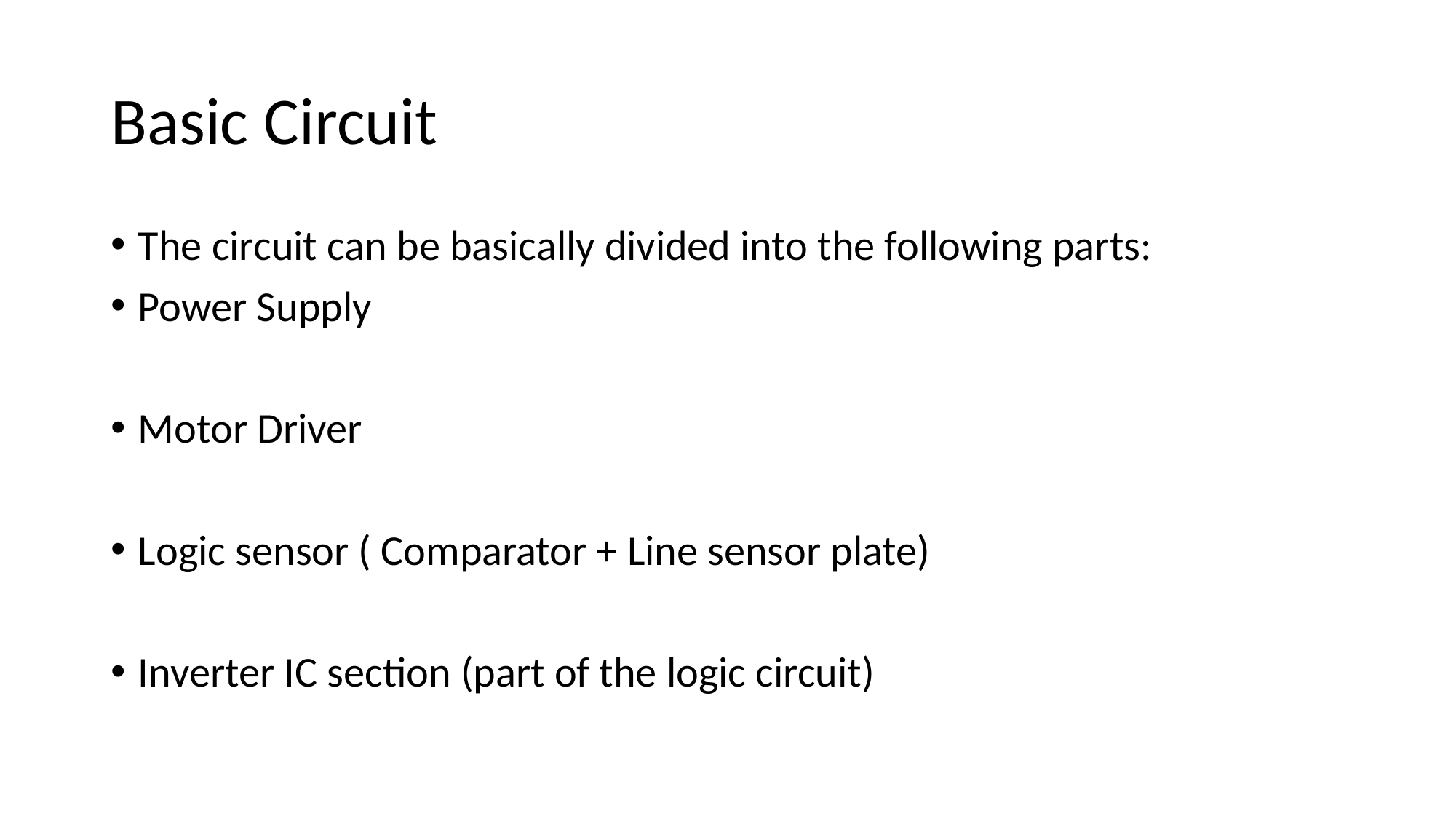

# Basic Circuit
The circuit can be basically divided into the following parts:
Power Supply

Motor Driver

Logic sensor ( Comparator + Line sensor plate)

Inverter IC section (part of the logic circuit)